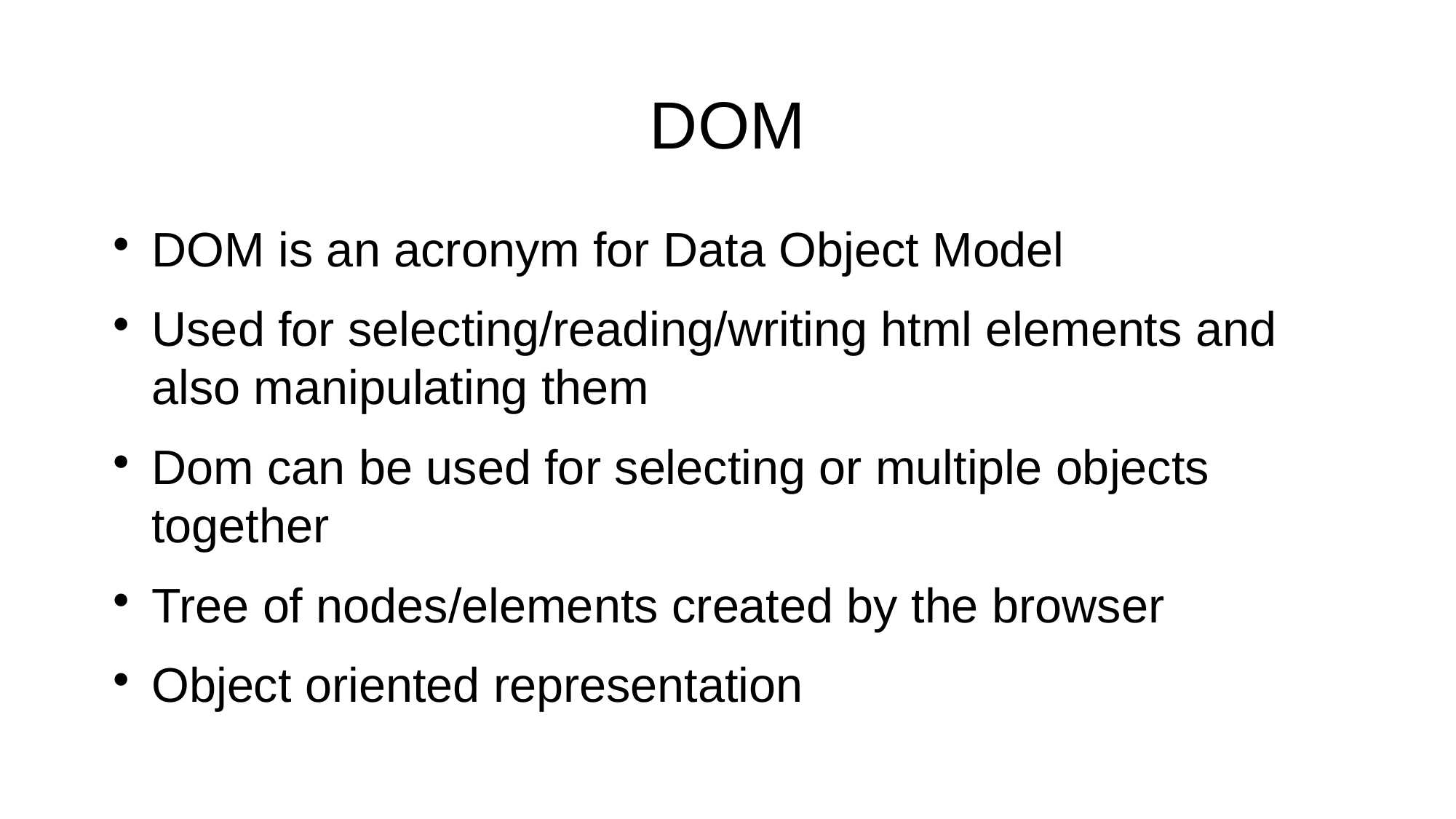

DOM
DOM is an acronym for Data Object Model
Used for selecting/reading/writing html elements and also manipulating them
Dom can be used for selecting or multiple objects together
Tree of nodes/elements created by the browser
Object oriented representation